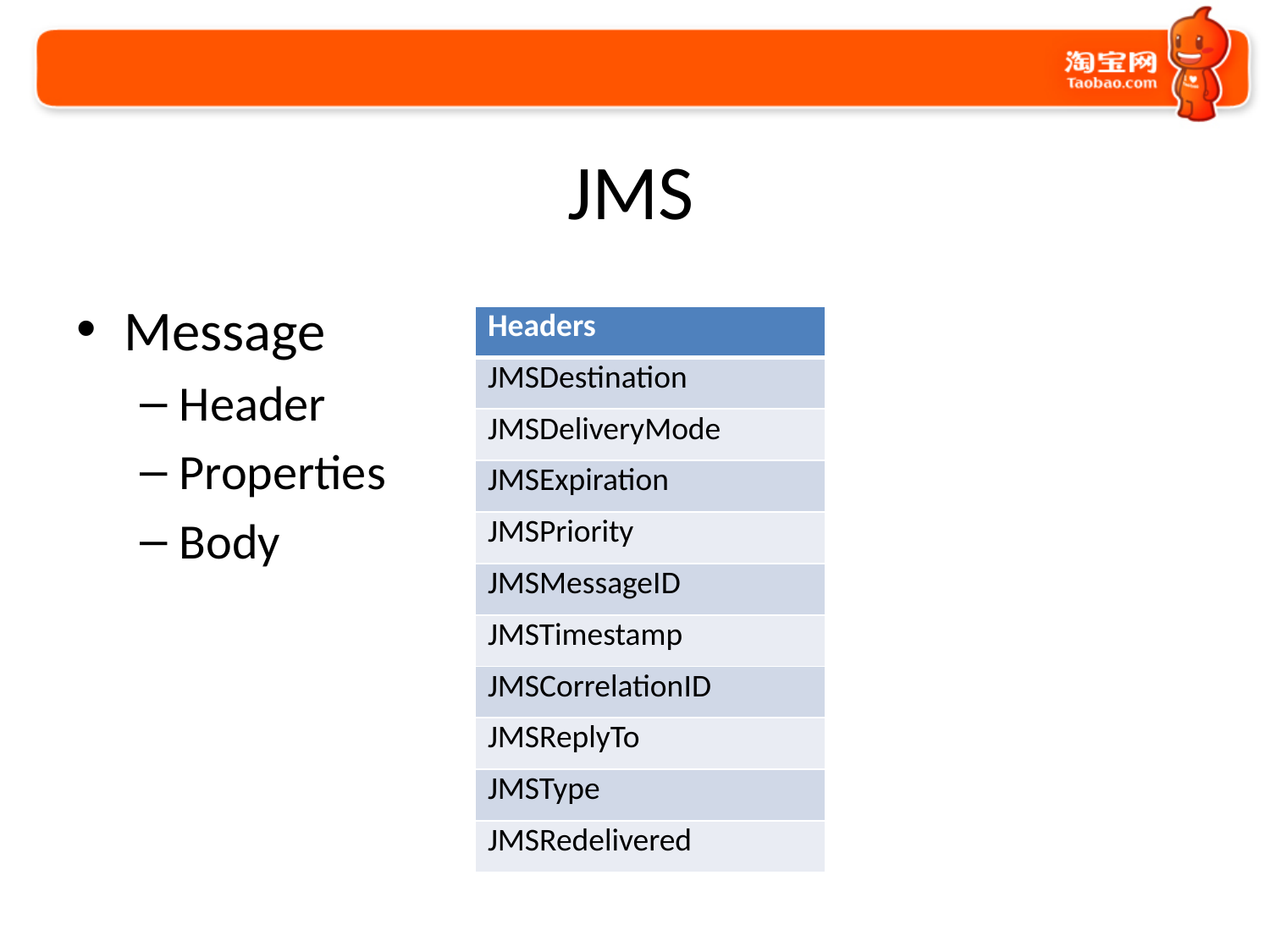

# JMS
Message
Header
Properties
Body

| Headers |
| --- |
| JMSDestination |
| JMSDeliveryMode |
| JMSExpiration |
| JMSPriority |
| JMSMessageID |
| JMSTimestamp |
| JMSCorrelationID |
| JMSReplyTo |
| JMSType |
| JMSRedelivered |